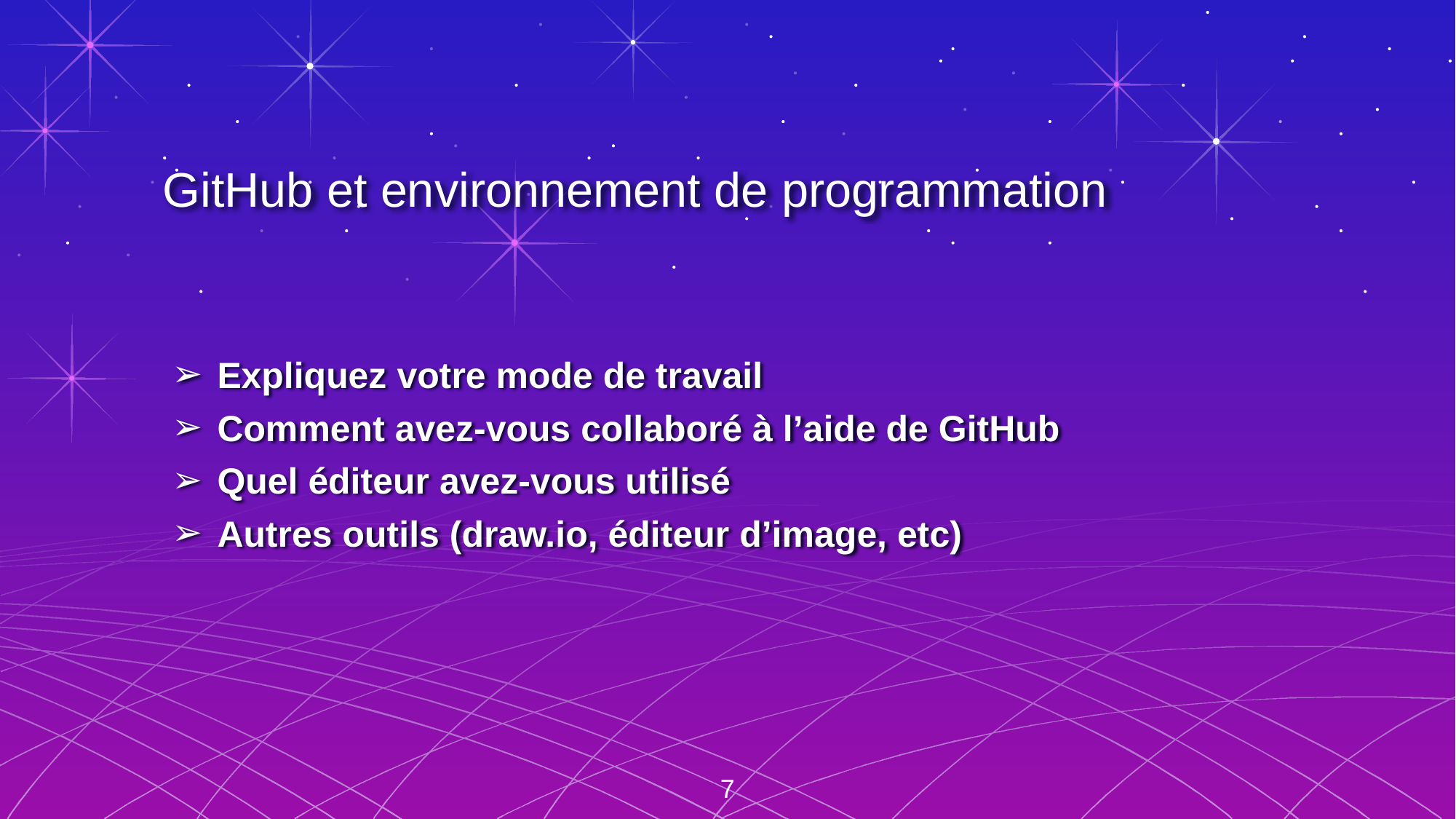

18/06/2021
nom des élèves - nom du jeu
# GitHub et environnement de programmation
Expliquez votre mode de travail
Comment avez-vous collaboré à l’aide de GitHub
Quel éditeur avez-vous utilisé
Autres outils (draw.io, éditeur d’image, etc)
7